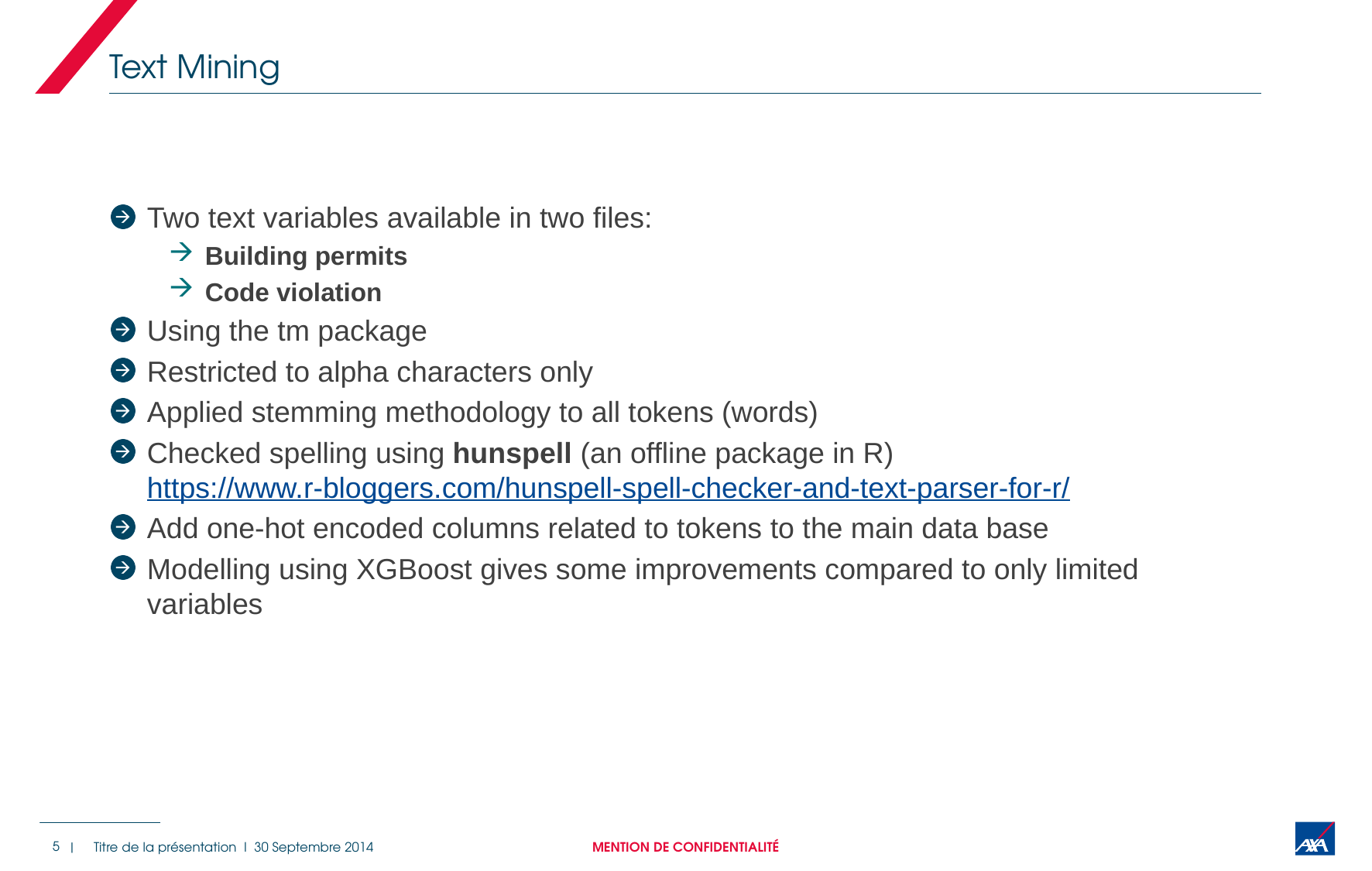

# Text Mining
Two text variables available in two files:
Building permits
Code violation
Using the tm package
Restricted to alpha characters only
Applied stemming methodology to all tokens (words)
Checked spelling using hunspell (an offline package in R) https://www.r-bloggers.com/hunspell-spell-checker-and-text-parser-for-r/
Add one-hot encoded columns related to tokens to the main data base
Modelling using XGBoost gives some improvements compared to only limited variables

5   |
MENTION DE CONFIDENTIALITÉ
Titre de la présentation  I  30 Septembre 2014